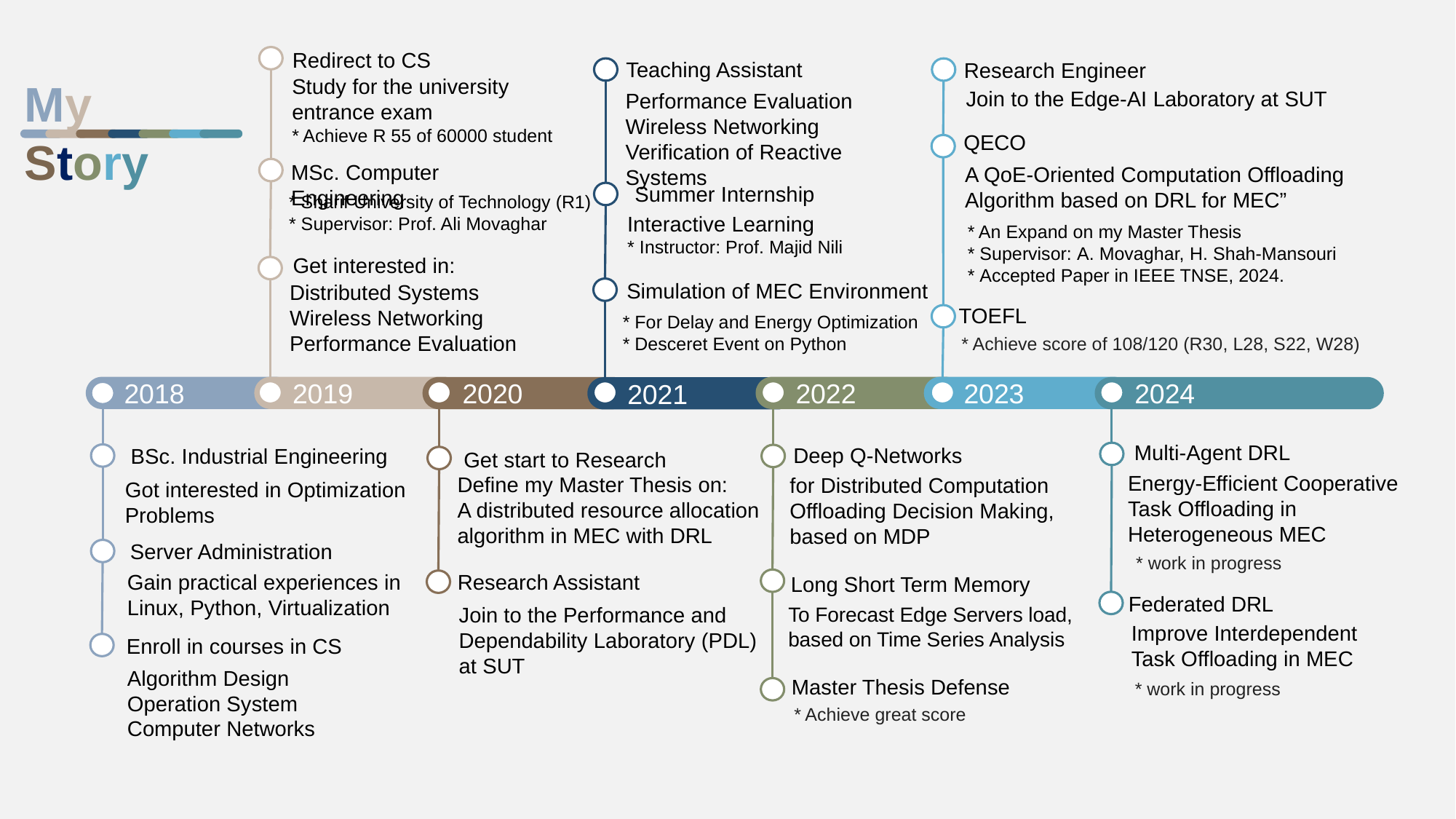

Redirect to CS

Teaching Assistant
Research Engineer

Study for the university entrance exam
* Achieve R 55 of 60000 student
My 	Story
Join to the Edge-AI Laboratory at SUT
Performance Evaluation
Wireless Networking
Verification of Reactive Systems
QECO

MSc. Computer Engineering
A QoE-Oriented Computation Offloading Algorithm based on DRL for MEC”

Summer Internship

* Sharif University of Technology (R1)
* Supervisor: Prof. Ali Movaghar
Interactive Learning
* Instructor: Prof. Majid Nili
* An Expand on my Master Thesis
* Supervisor: A. Movaghar, H. Shah-Mansouri
* Accepted Paper in IEEE TNSE, 2024.
Get interested in:

Simulation of MEC Environment
Distributed Systems
Wireless Networking
Performance Evaluation

TOEFL

* For Delay and Energy Optimization
* Desceret Event on Python
* Achieve score of 108/120 (R30, L28, S22, W28)
   2019
   2022
   2023
   2018
   2020
   2024
   2021

Multi-Agent DRL
Deep Q-Networks
BSc. Industrial Engineering
Get start to Research

Energy-Efficient Cooperative Task Offloading in Heterogeneous MEC
Define my Master Thesis on:
A distributed resource allocation algorithm in MEC with DRL
for Distributed Computation Offloading Decision Making,
based on MDP
Got interested in Optimization Problems
Server Administration

* work in progress
Research Assistant
Gain practical experiences in Linux, Python, Virtualization
Long Short Term Memory

Federated DRL

Join to the Performance and Dependability Laboratory (PDL) at SUT
To Forecast Edge Servers load, based on Time Series Analysis
Improve Interdependent
Task Offloading in MEC
Enroll in courses in CS

Algorithm Design
Operation System
Computer Networks
Master Thesis Defense
* work in progress

* Achieve great score